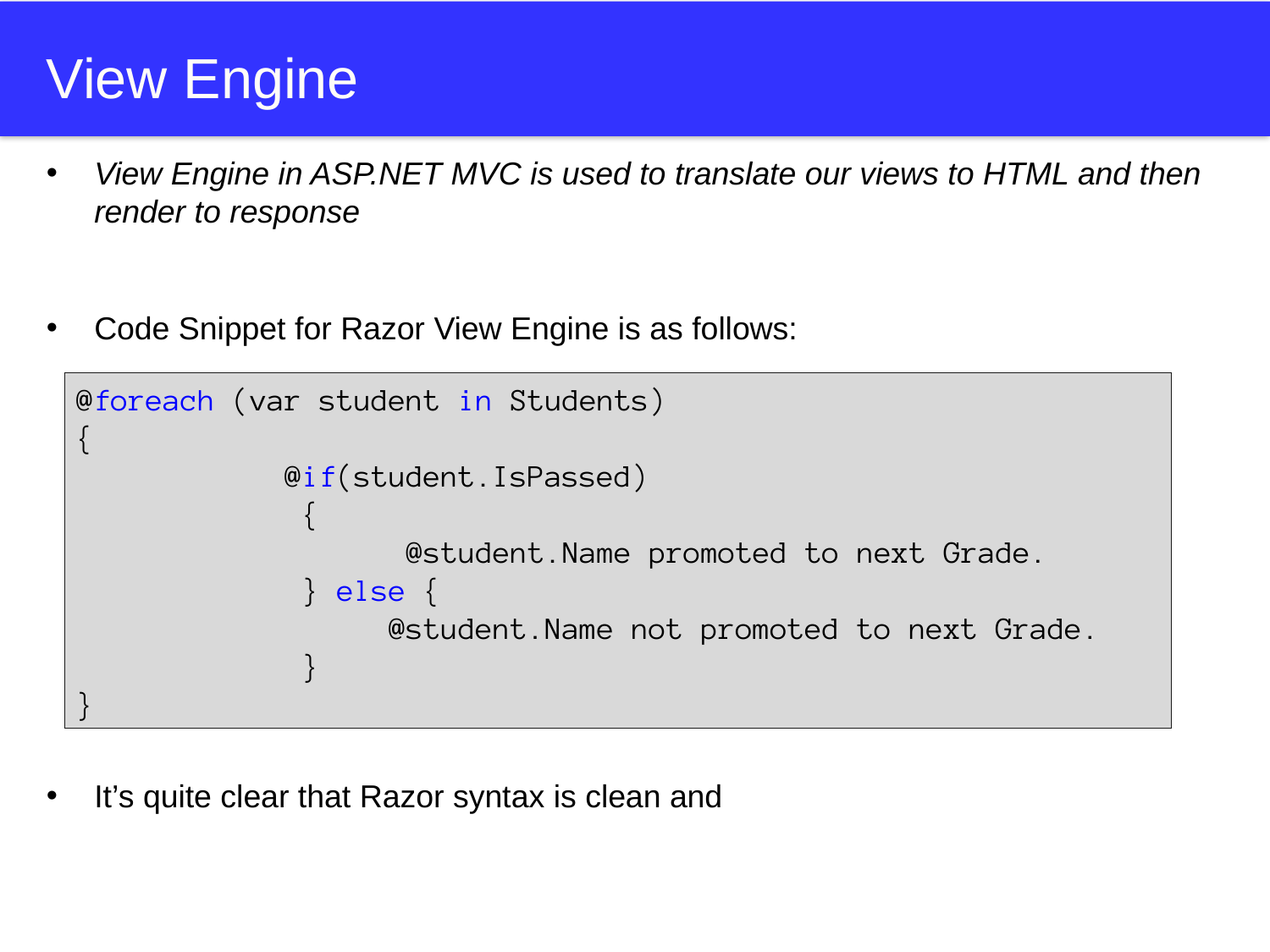

# View Engine
View Engine in ASP.NET MVC is used to translate our views to HTML and then render to response

Code Snippet for Razor View Engine is as follows:

It’s quite clear that Razor syntax is clean and
@foreach (var student in Students)
{
            @if(student.IsPassed)
             {
                   @student.Name promoted to next Grade.
             } else {
                  @student.Name not promoted to next Grade.
             }
}